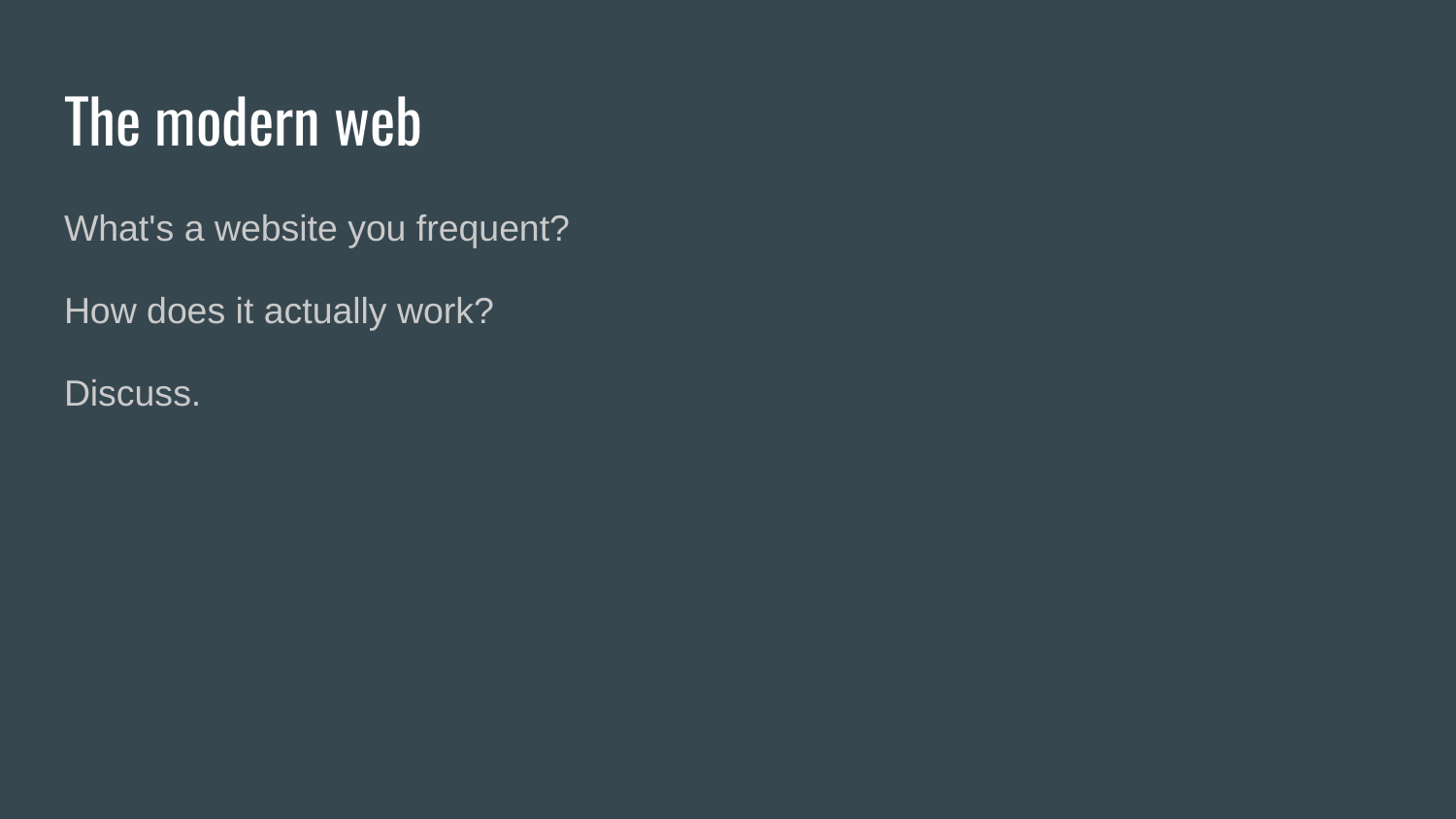

# The modern web
What's a website you frequent?
How does it actually work?
Discuss.